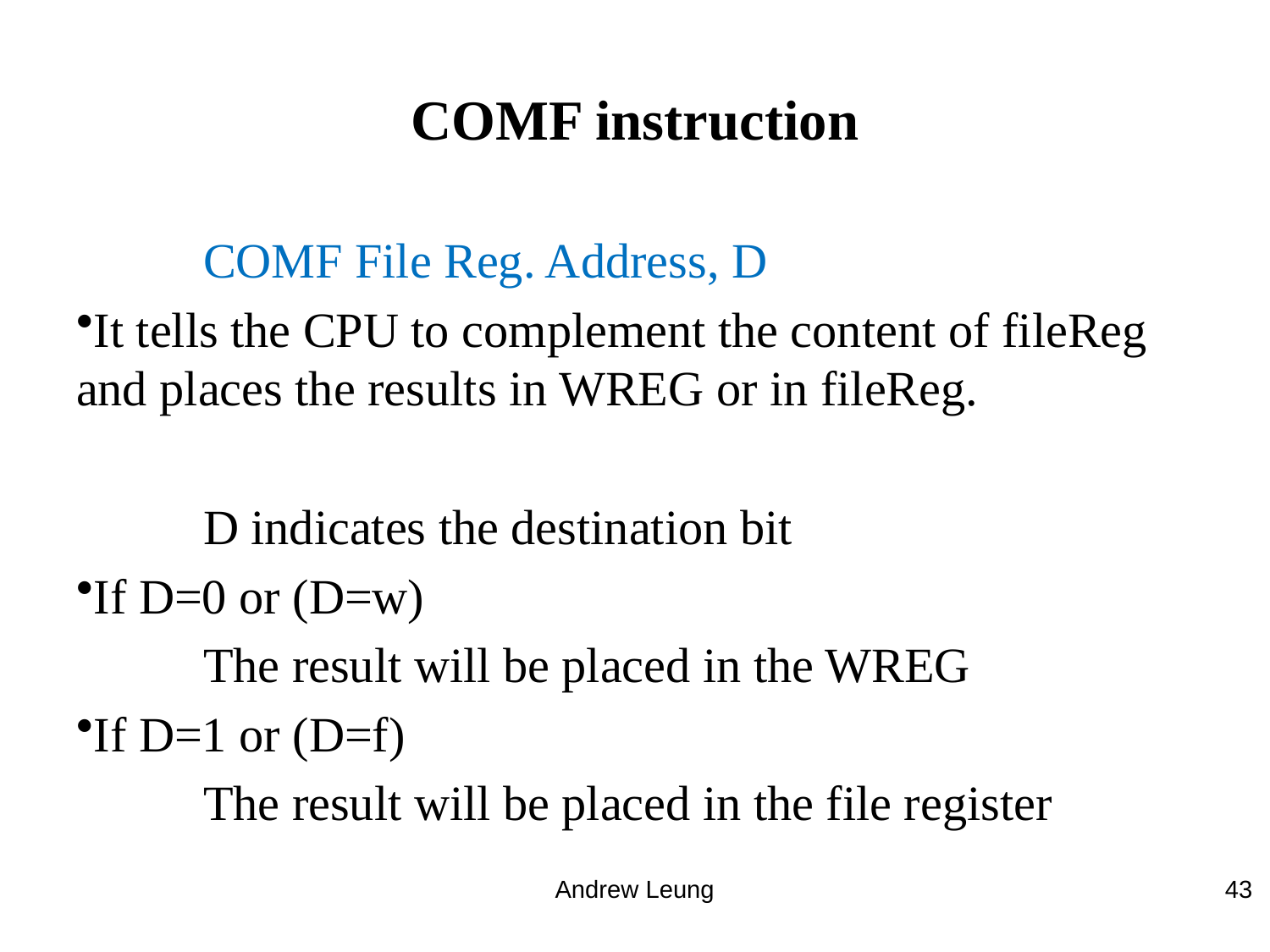

# COMF instruction
	COMF File Reg. Address, D
It tells the CPU to complement the content of fileReg and places the results in WREG or in fileReg.

	D indicates the destination bit
If D=0 or (D=w)
	The result will be placed in the WREG
If D=1 or (D=f)
	The result will be placed in the file register

Andrew Leung
43